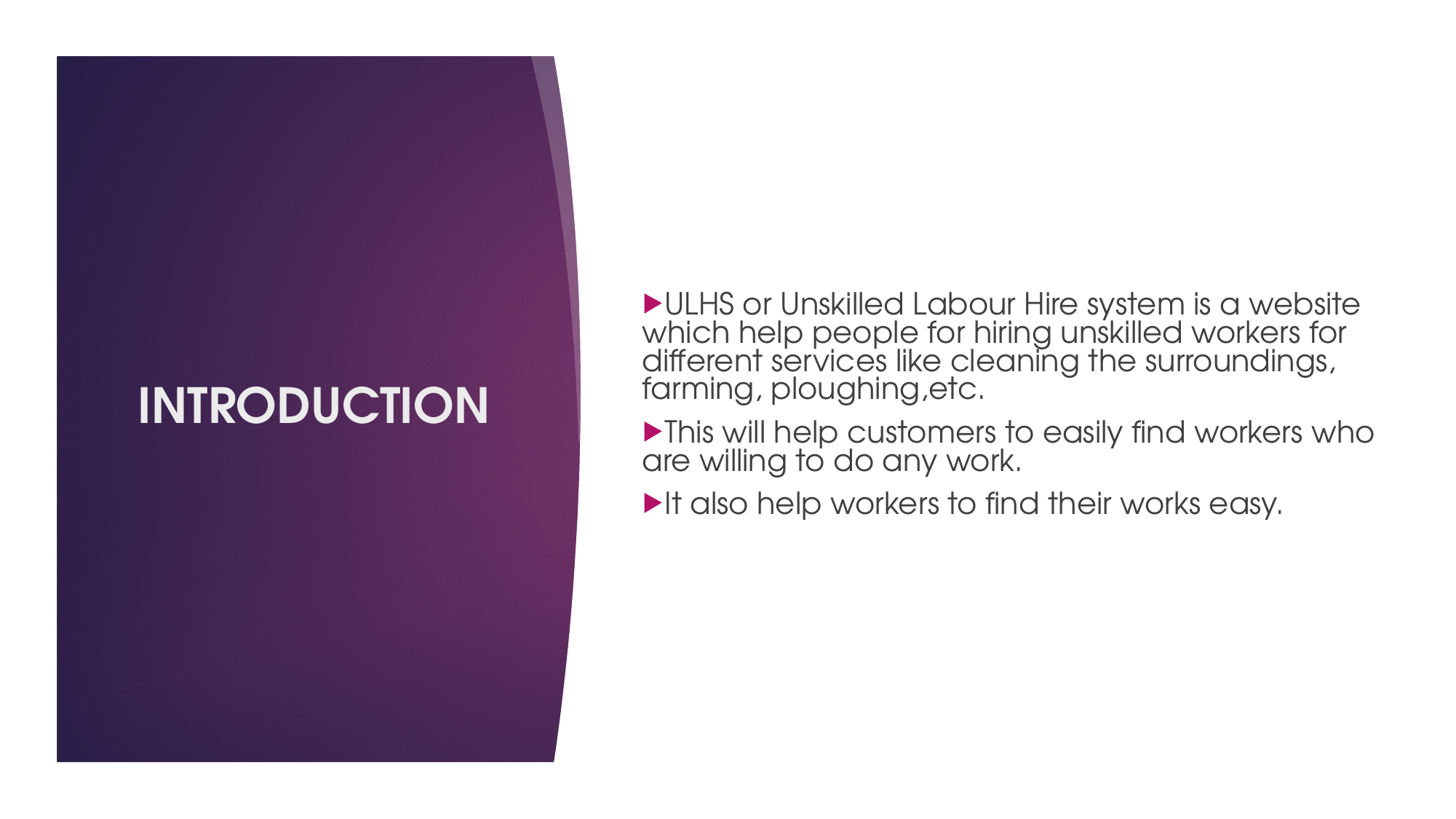

ULHS or Unskilled Labour Hire system is a website which help people for hiring unskilled workers for different services like cleaning the surroundings, farming, ploughing,etc.
This will help customers to easily find workers who are willing to do any work.
It also help workers to find their works easy.
# INTRODUCTION